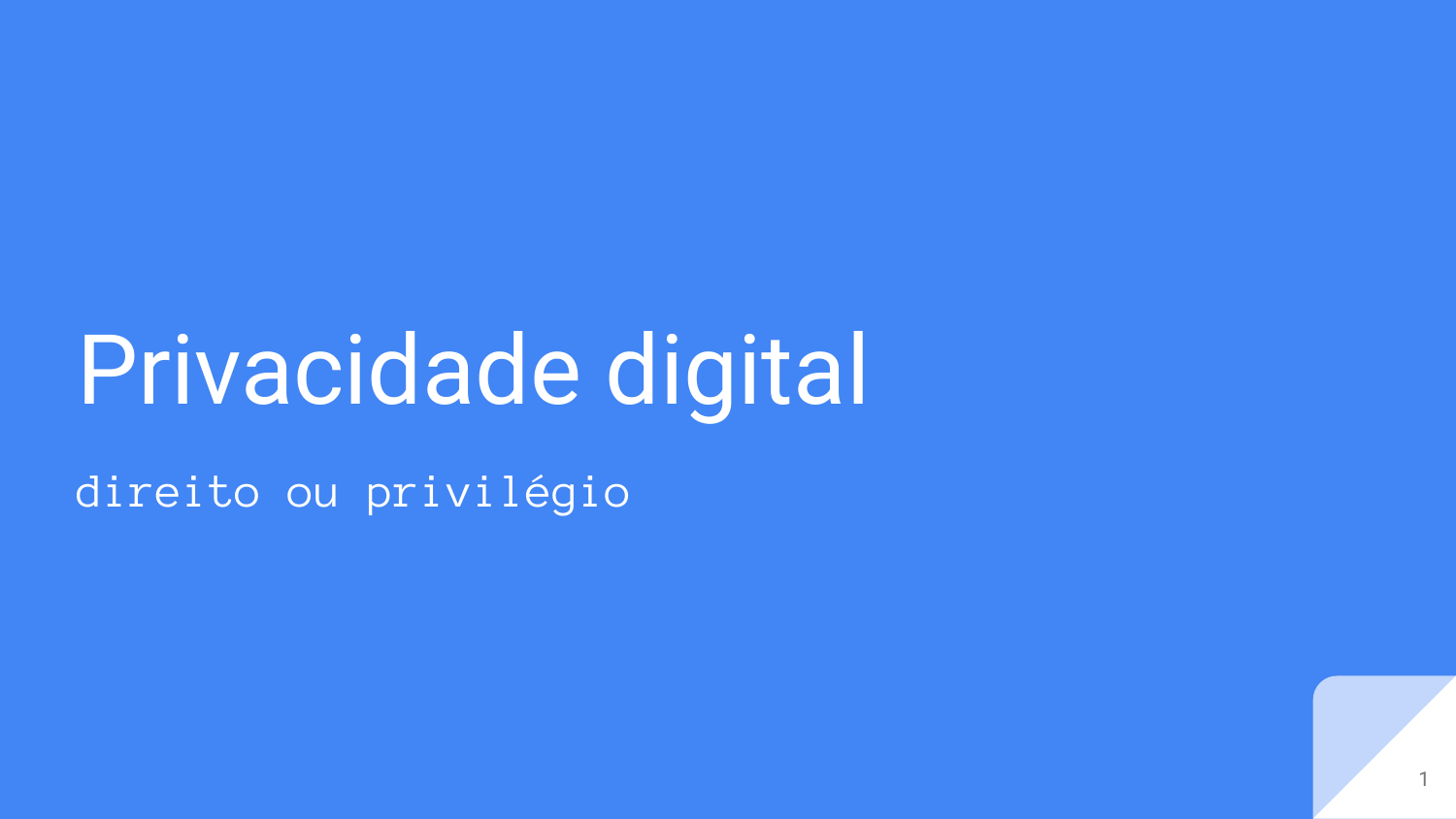

# Privacidade digital
direito ou privilégio
1